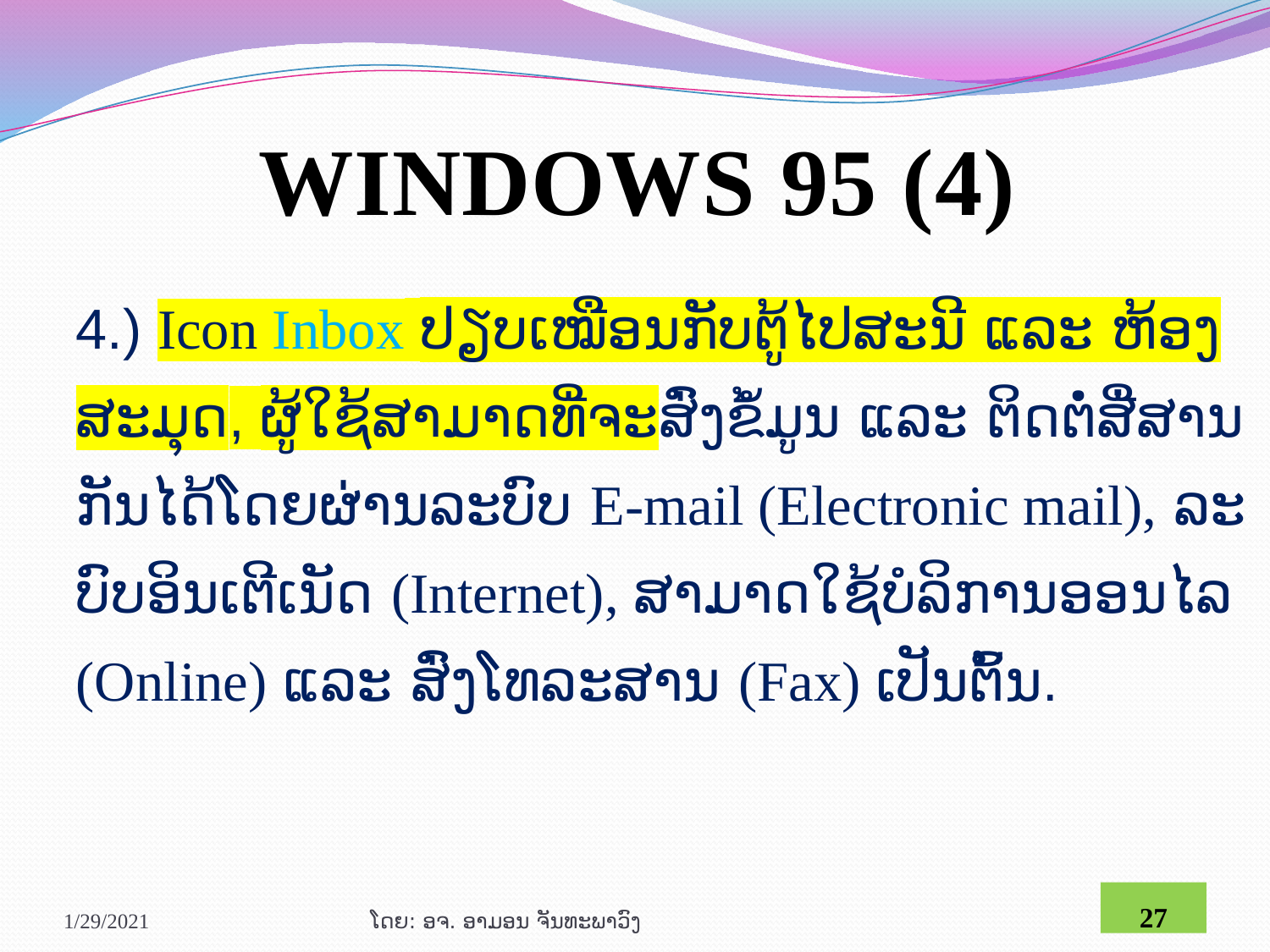

# WINDOWS 95 (4)
4.) Icon Inbox ປຽບ​ເໝືອນ​ກັບ​ຕູ້​ໄປ​ສະ​ນີ ແລະ ຫ້ອງ​ສະ​ມຸດ, ຜູ້​ໃຊ້​ສາ​ມາດ​ທີ່​ຈະ​ສົ່ງ​ຂໍ້​ມູນ ແລະ ຕິດ​ຕໍ່ສື່​ສານກັນ​ໄດ້​ໂດຍ​ຜ່ານ​ລະ​ບົບ E-mail (Electronic mail), ລະ​ບົບ​ອິນ​ເຕີ​ເນັດ (Internet), ສາ​ມາດ​ໃຊ້​ບໍ​ລິ​ການ​ອອນ​ໄລ (Online) ແລະ ສົ່ງໂທ​ລະ​ສານ (Fax)​ ເປັນ​ຕົ້ນ.
1/29/2021
ໂດຍ: ອຈ. ອາມອນ ຈັນທະພາວົງ
27